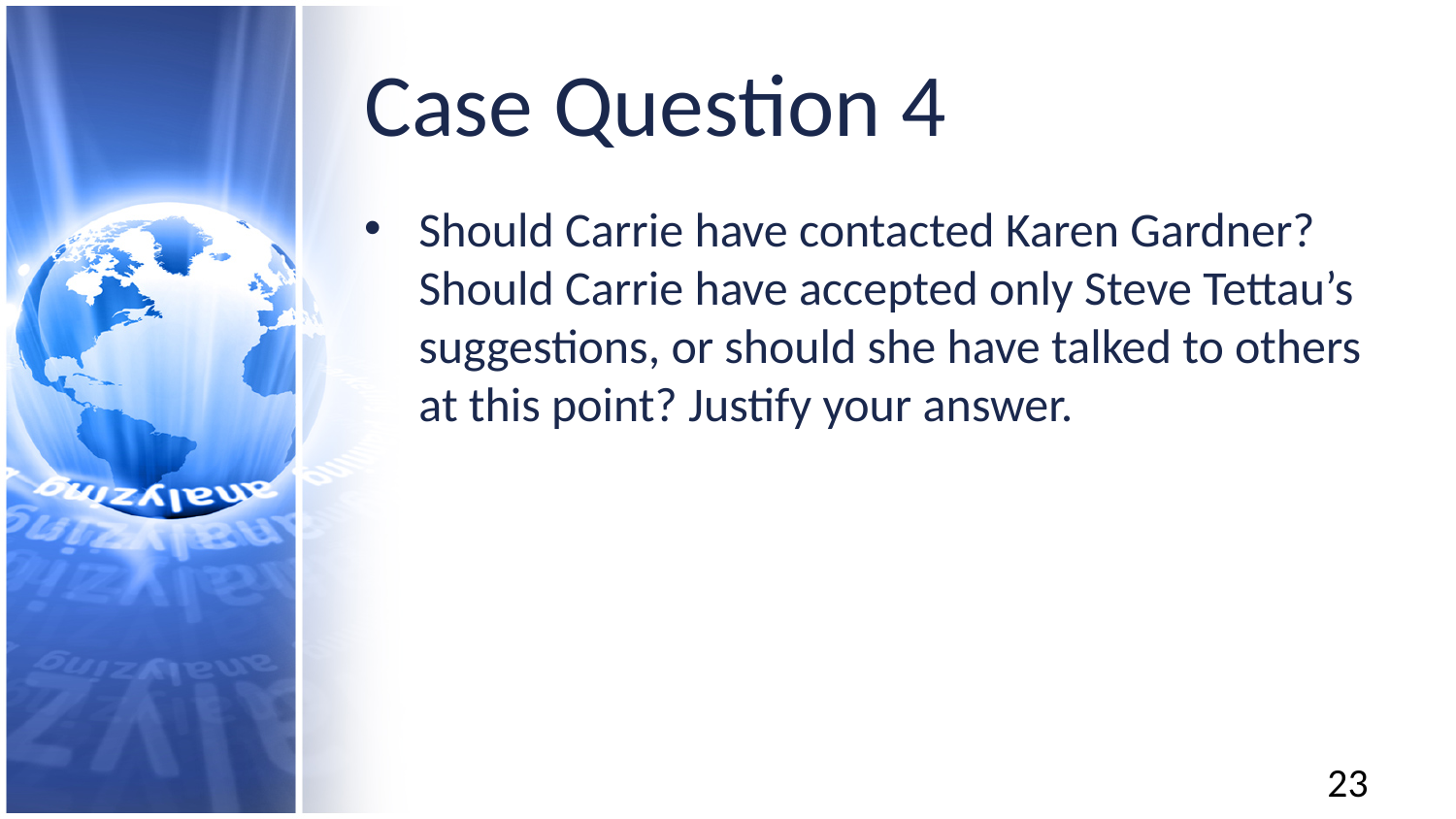

# Case Question 4
Should Carrie have contacted Karen Gardner? Should Carrie have accepted only Steve Tettau’s suggestions, or should she have talked to others at this point? Justify your answer.
23